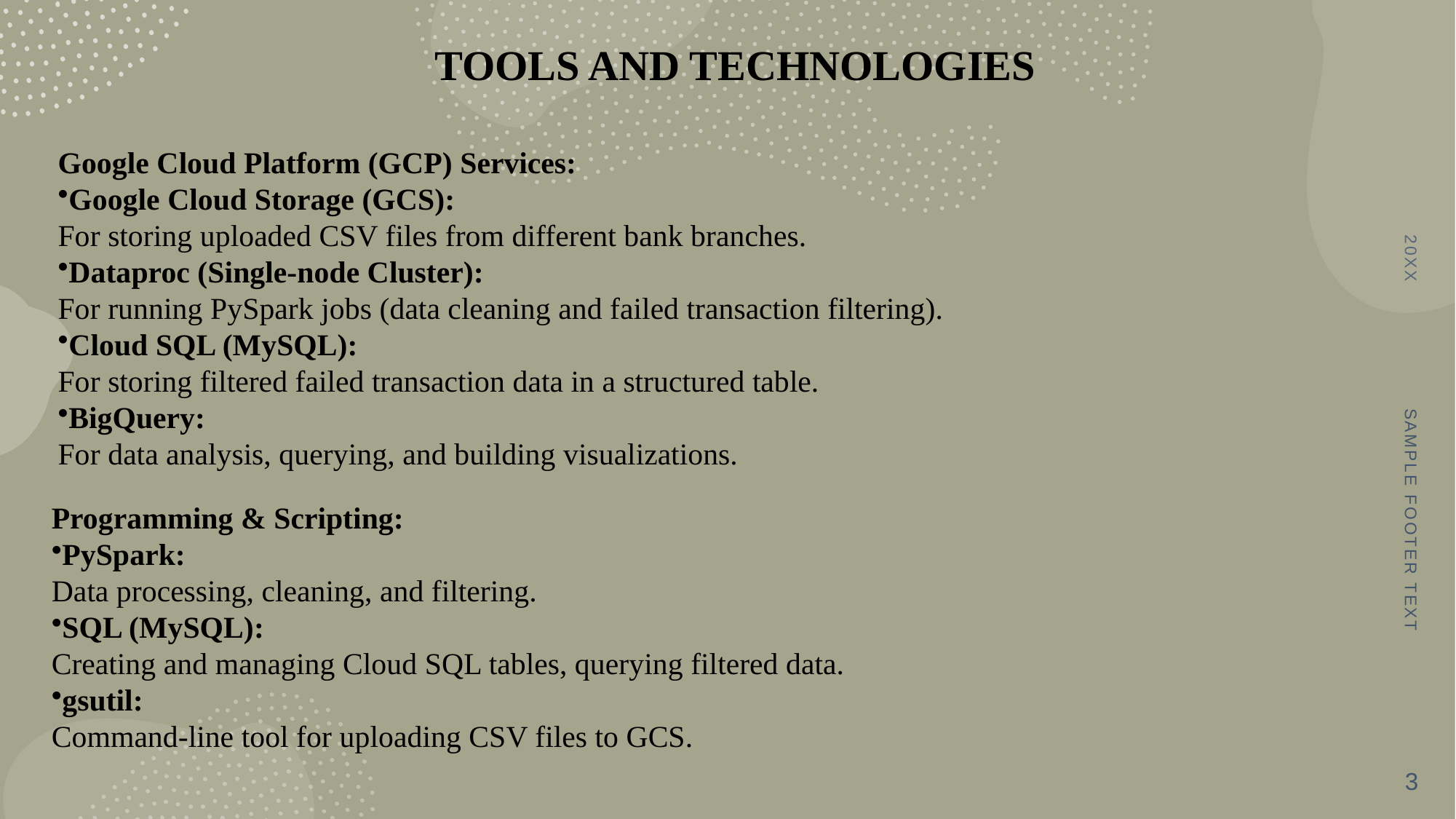

TOOLS AND TECHNOLOGIES
20XX
Google Cloud Platform (GCP) Services:
Google Cloud Storage (GCS):
For storing uploaded CSV files from different bank branches.
Dataproc (Single-node Cluster):
For running PySpark jobs (data cleaning and failed transaction filtering).
Cloud SQL (MySQL):
For storing filtered failed transaction data in a structured table.
BigQuery:
For data analysis, querying, and building visualizations.

Sample Footer Text
Programming & Scripting:
PySpark:
Data processing, cleaning, and filtering.
SQL (MySQL):
Creating and managing Cloud SQL tables, querying filtered data.
gsutil:
Command-line tool for uploading CSV files to GCS.

3